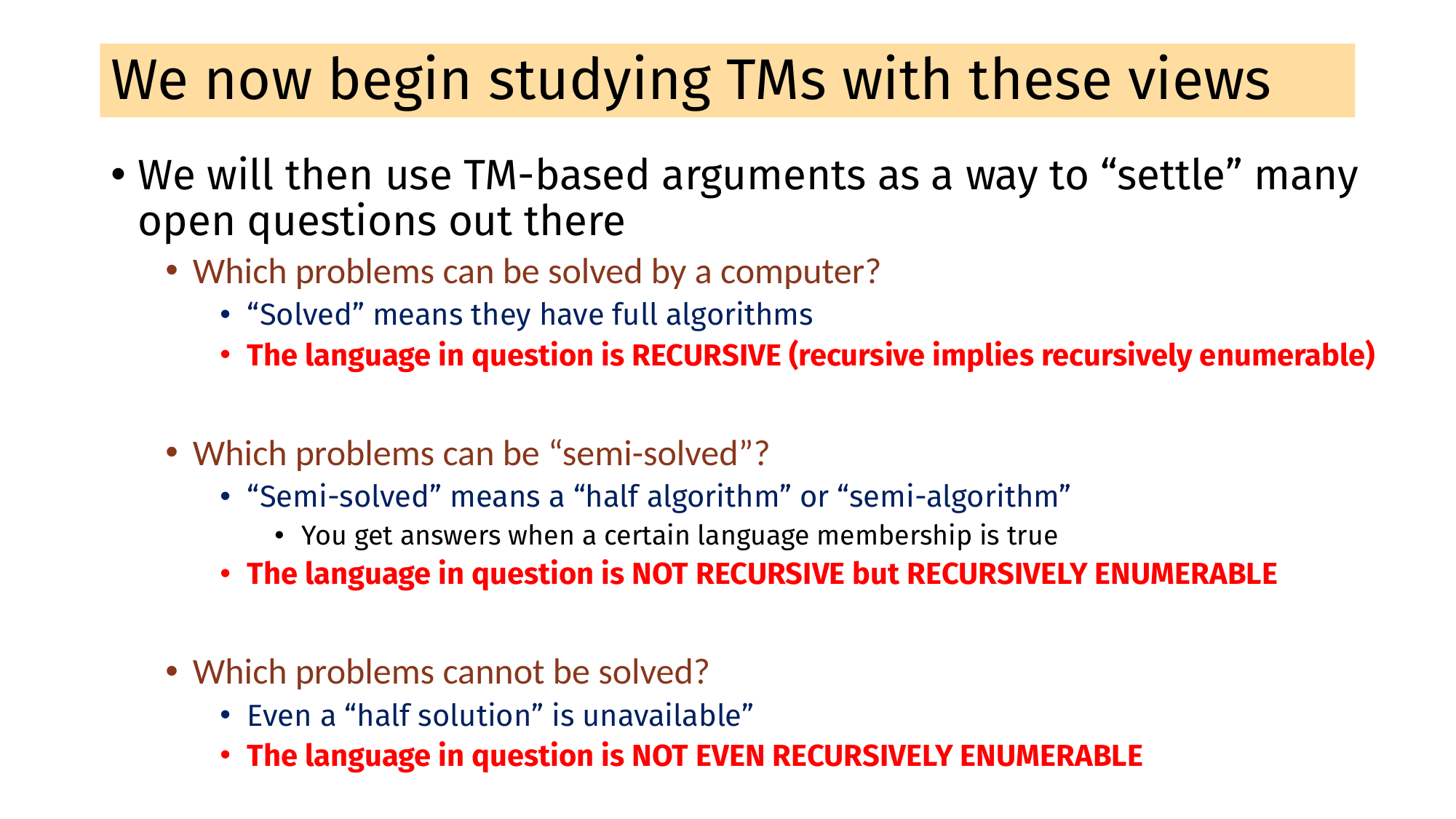

# We now begin studying TMs with these views
We will then use TM-based arguments as a way to “settle” many open questions out there
Which problems can be solved by a computer?
“Solved” means they have full algorithms
The language in question is RECURSIVE (recursive implies recursively enumerable)

Which problems can be “semi-solved”?
“Semi-solved” means a “half algorithm” or “semi-algorithm”
You get answers when a certain language membership is true
The language in question is NOT RECURSIVE but RECURSIVELY ENUMERABLE

Which problems cannot be solved?
Even a “half solution” is unavailable”
The language in question is NOT EVEN RECURSIVELY ENUMERABLE